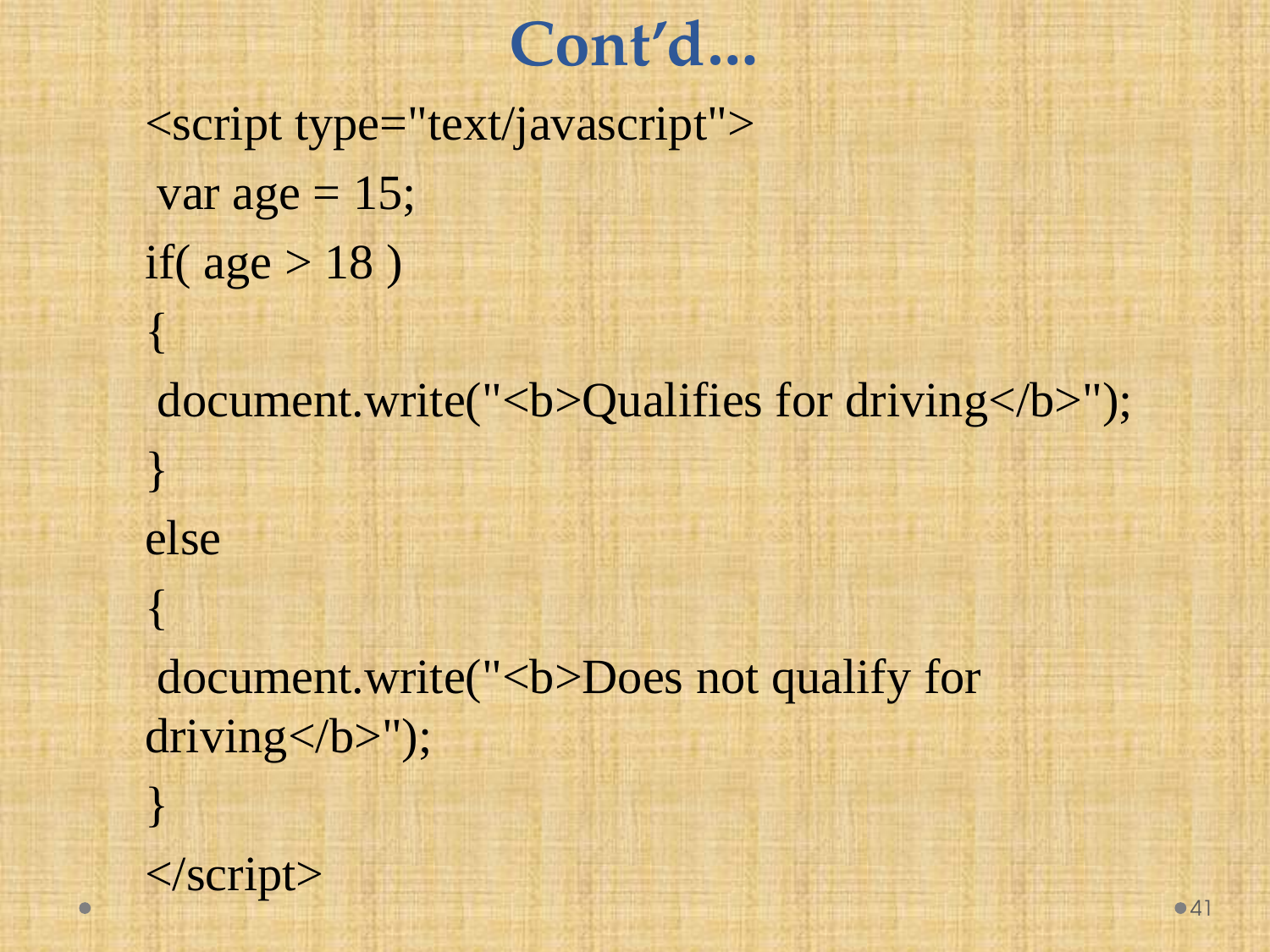

# Cont’d…
<script type="text/javascript">
 var age = 15;
if( age > 18 )
{
 document.write("<b>Qualifies for driving</b>");
}
else
{
 document.write("<b>Does not qualify for driving</b>");
}
</script>
41